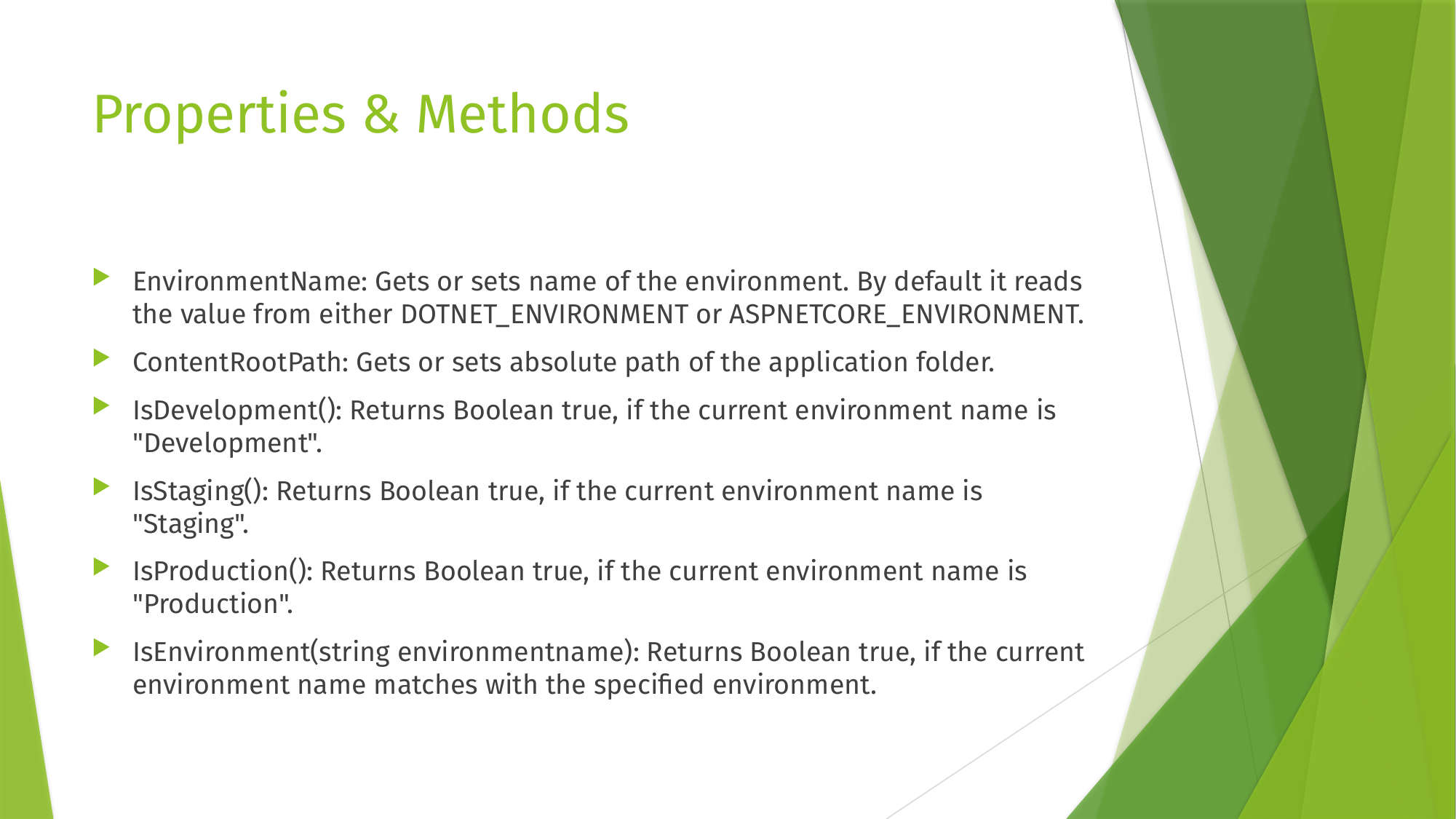

# Properties & Methods
EnvironmentName: Gets or sets name of the environment. By default it reads the value from either DOTNET_ENVIRONMENT or ASPNETCORE_ENVIRONMENT.
ContentRootPath: Gets or sets absolute path of the application folder.
IsDevelopment(): Returns Boolean true, if the current environment name is "Development".
IsStaging(): Returns Boolean true, if the current environment name is "Staging".
IsProduction(): Returns Boolean true, if the current environment name is "Production".
IsEnvironment(string environmentname): Returns Boolean true, if the current environment name matches with the specified environment.